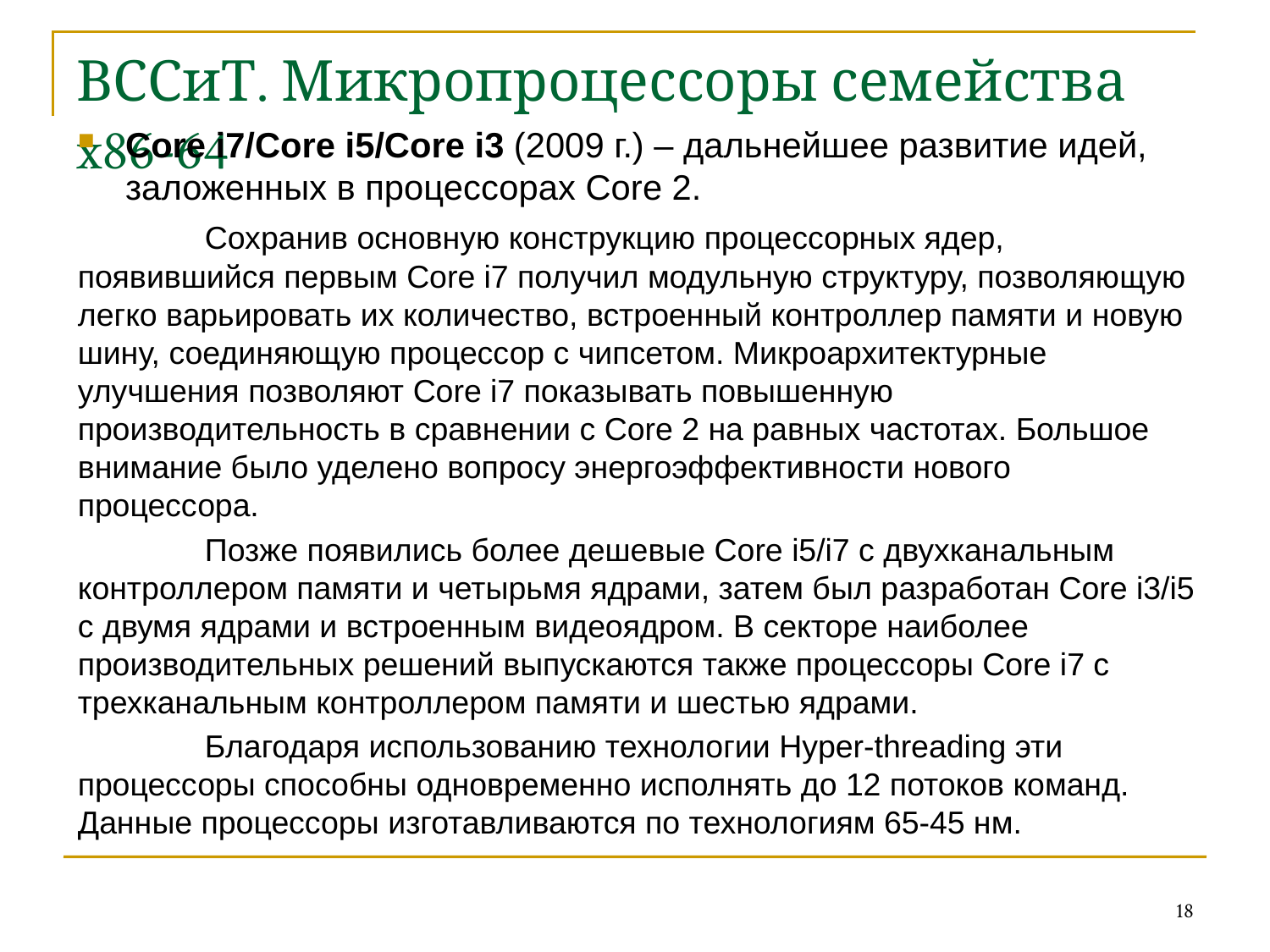

# ВССиТ. Микропроцессоры семейства x86-64
Core i7/Core i5/Core i3 (2009 г.) – дальнейшее развитие идей, заложенных в процессорах Core 2.
	Сохранив основную конструкцию процессорных ядер, появившийся первым Core i7 получил модульную структуру, позволяющую легко варьировать их количество, встроенный контроллер памяти и новую шину, соединяющую процессор с чипсетом. Микроархитектурные улучшения позволяют Core i7 показывать повышенную производительность в сравнении с Core 2 на равных частотах. Большое внимание было уделено вопросу энергоэффективности нового процессора.
	Позже появились более дешевые Core i5/i7 с двухканальным контроллером памяти и четырьмя ядрами, затем был разработан Core i3/i5 с двумя ядрами и встроенным видеоядром. В секторе наиболее производительных решений выпускаются также процессоры Core i7 с трехканальным контроллером памяти и шестью ядрами.
	Благодаря использованию технологии Hyper-threading эти процессоры способны одновременно исполнять до 12 потоков команд. Данные процессоры изготавливаются по технологиям 65-45 нм.
18